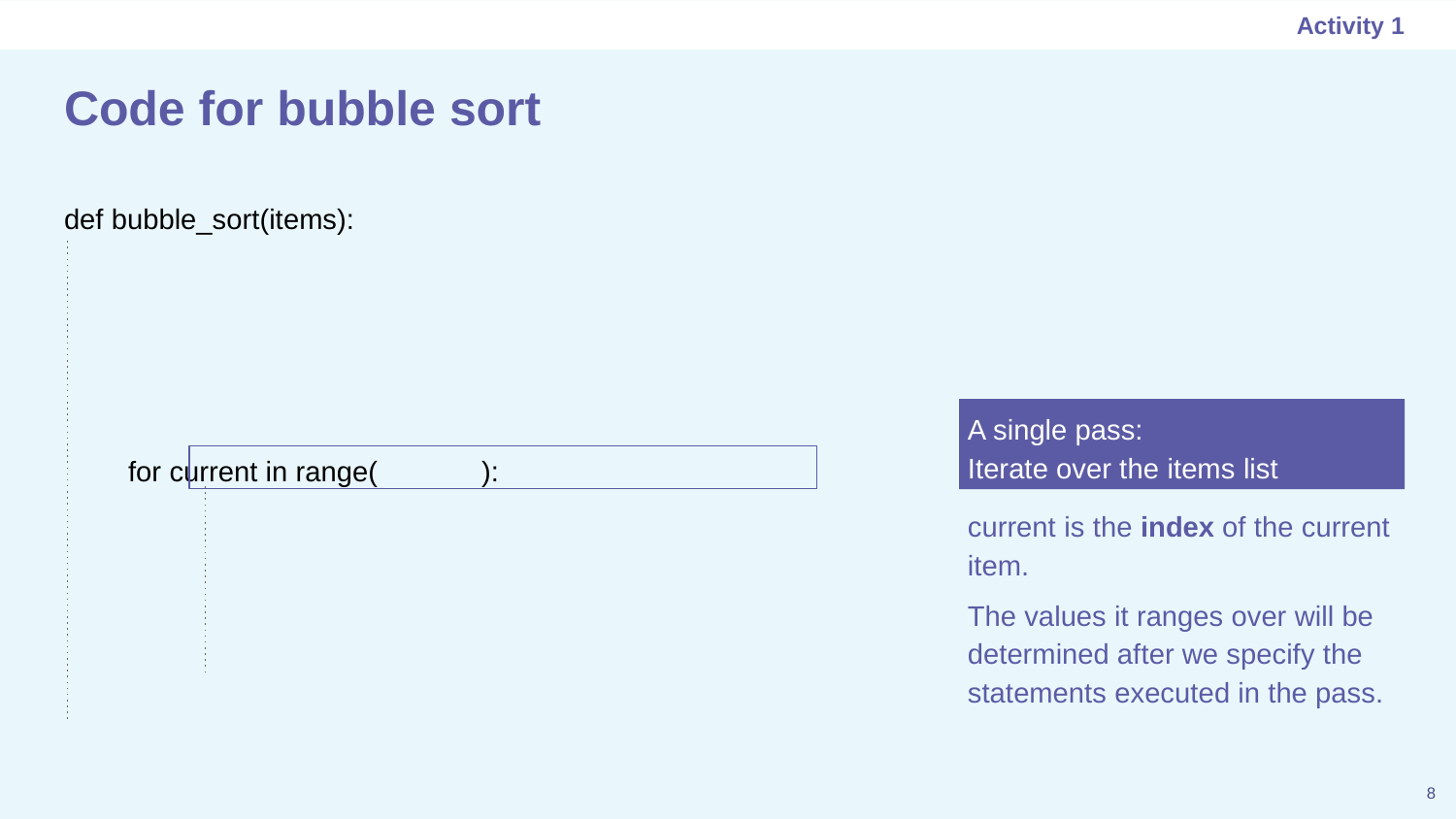

Activity 1
# Code for bubble sort
def bubble_sort(items):

        for current in range(             ):

A single pass:
Iterate over the items list

current is the index of the current item.
The values it ranges over will be determined after we specify the statements executed in the pass.
8